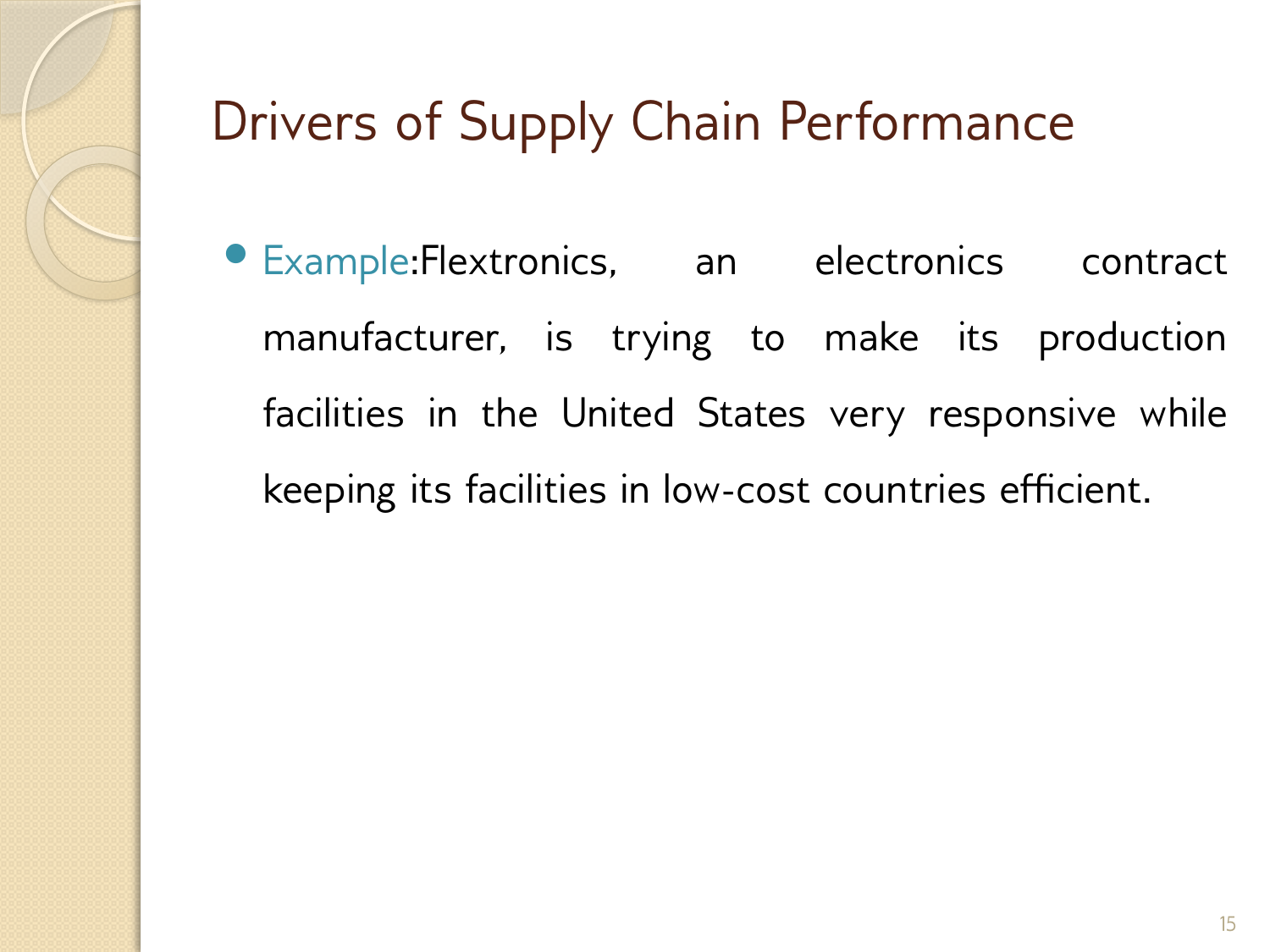

# Drivers of Supply Chain Performance
Example:Flextronics, an electronics contract manufacturer, is trying to make its production facilities in the United States very responsive while keeping its facilities in low-cost countries efficient.
15